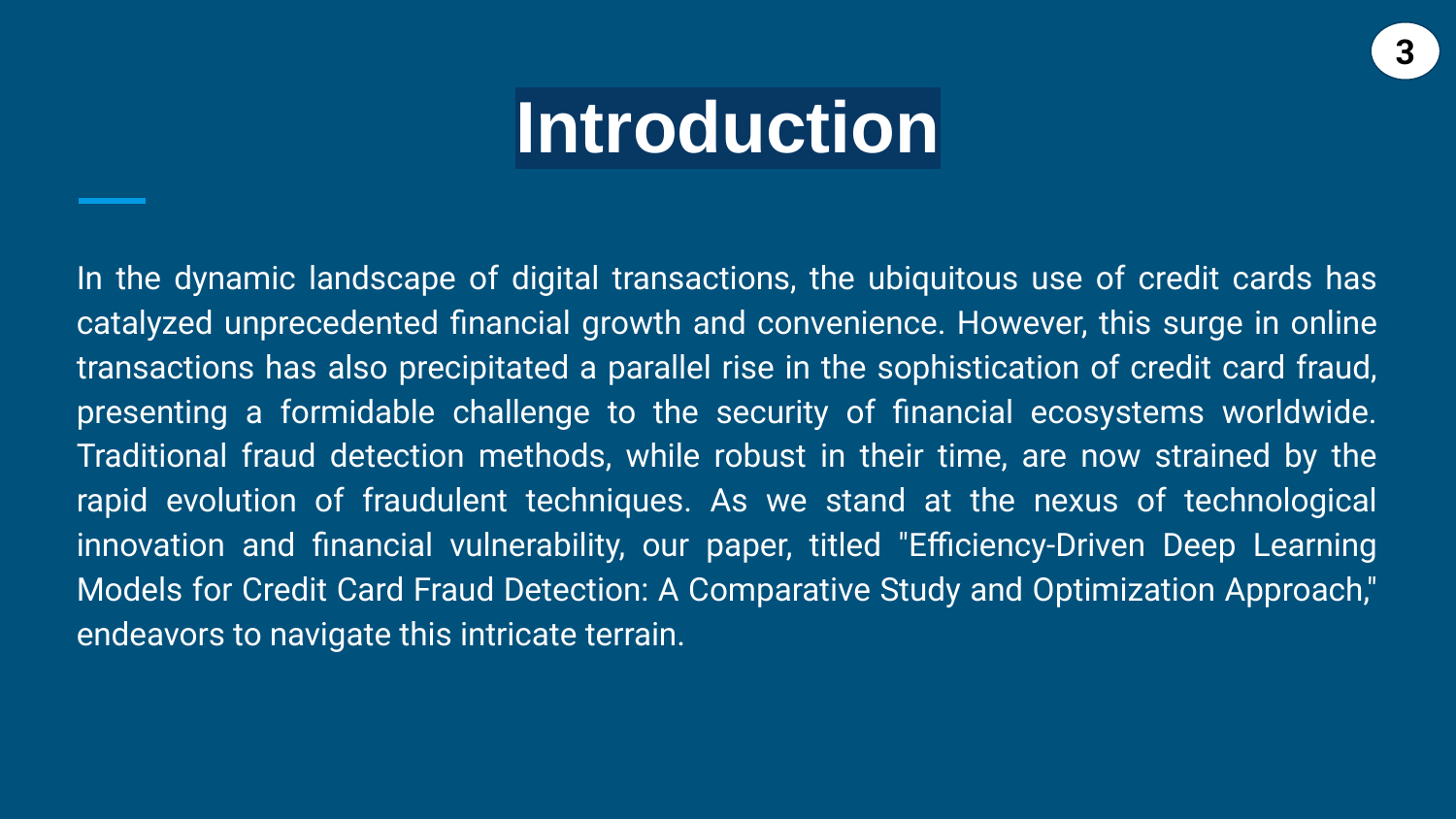

3
# Introduction
In the dynamic landscape of digital transactions, the ubiquitous use of credit cards has catalyzed unprecedented financial growth and convenience. However, this surge in online transactions has also precipitated a parallel rise in the sophistication of credit card fraud, presenting a formidable challenge to the security of financial ecosystems worldwide. Traditional fraud detection methods, while robust in their time, are now strained by the rapid evolution of fraudulent techniques. As we stand at the nexus of technological innovation and financial vulnerability, our paper, titled "Efficiency-Driven Deep Learning Models for Credit Card Fraud Detection: A Comparative Study and Optimization Approach," endeavors to navigate this intricate terrain.